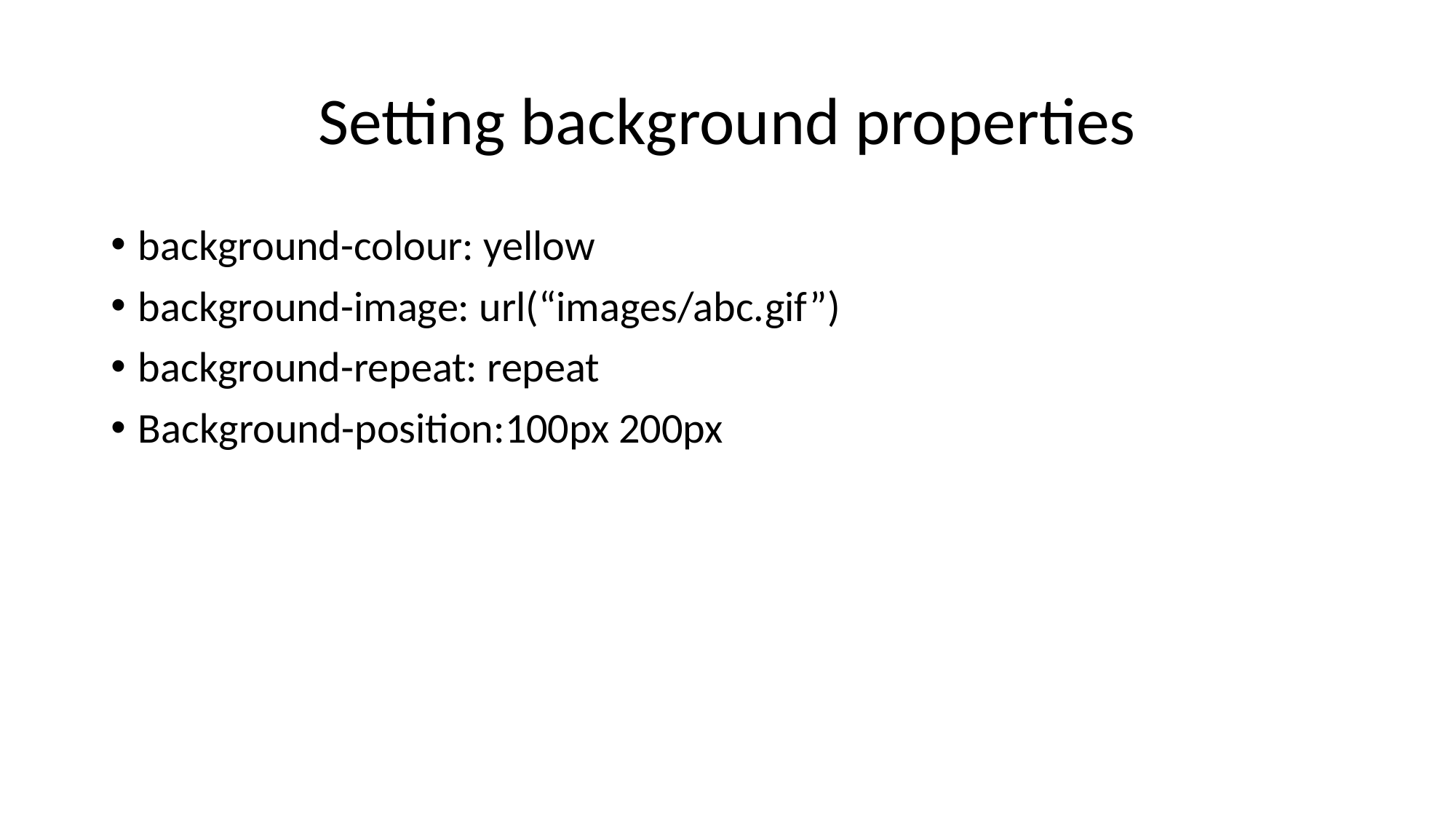

# Setting background properties
background-colour: yellow
background-image: url(“images/abc.gif”)
background-repeat: repeat
Background-position:100px 200px